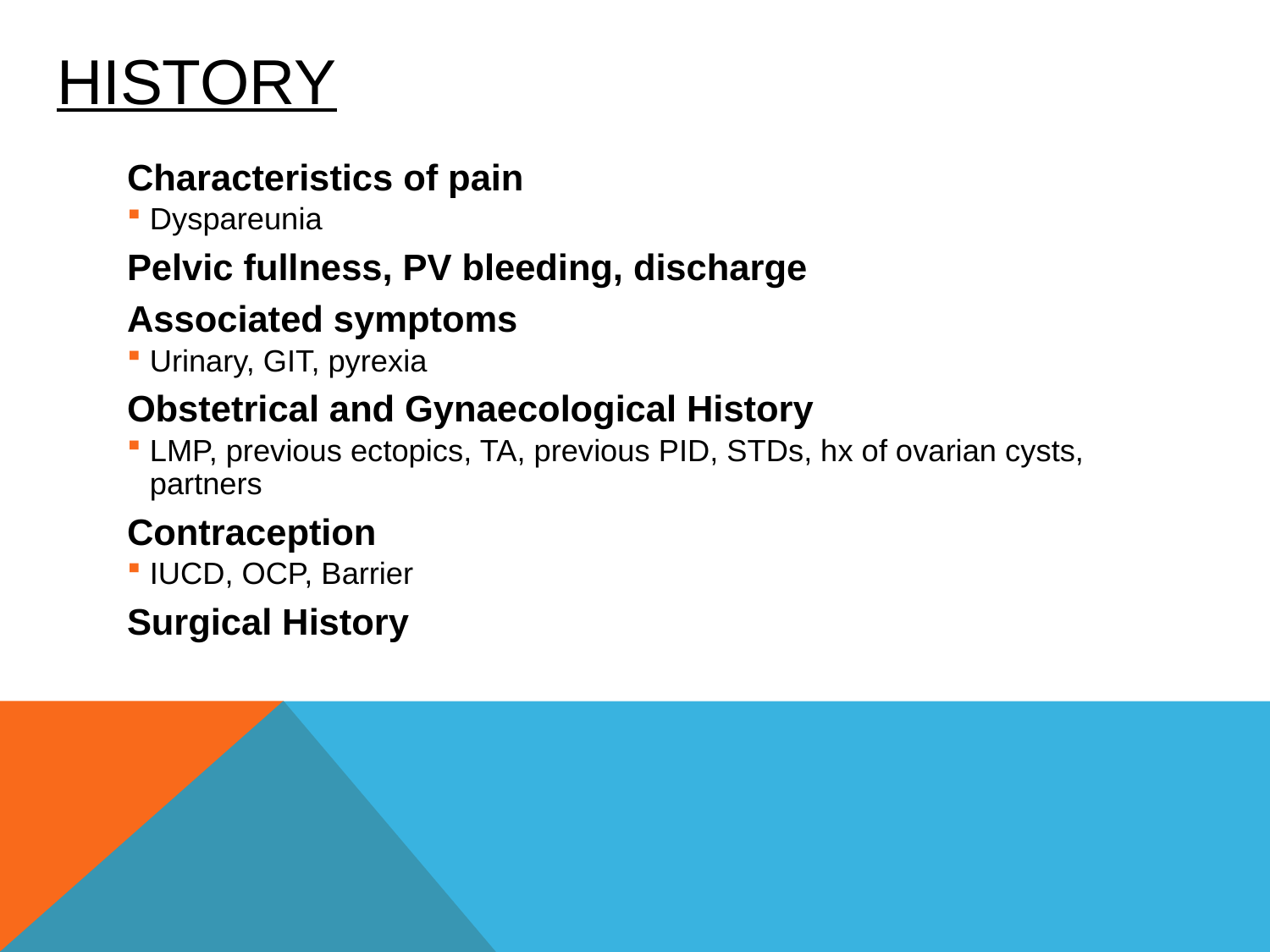

# History
Characteristics of pain
Dyspareunia
Pelvic fullness, PV bleeding, discharge
Associated symptoms
Urinary, GIT, pyrexia
Obstetrical and Gynaecological History
LMP, previous ectopics, TA, previous PID, STDs, hx of ovarian cysts, partners
Contraception
IUCD, OCP, Barrier
Surgical History